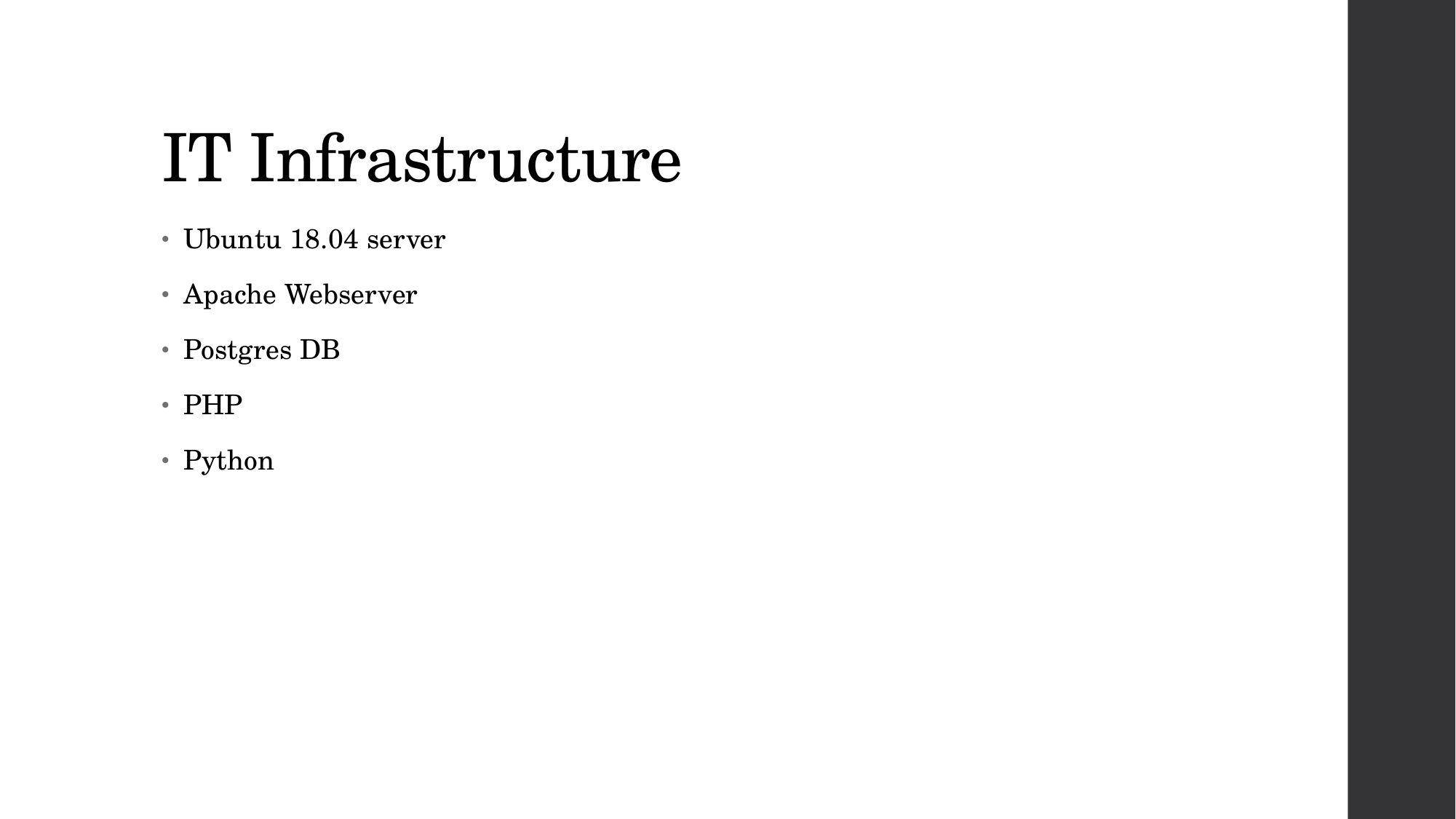

# IT Infrastructure
Ubuntu 18.04 server
Apache Webserver
Postgres DB
PHP
Python